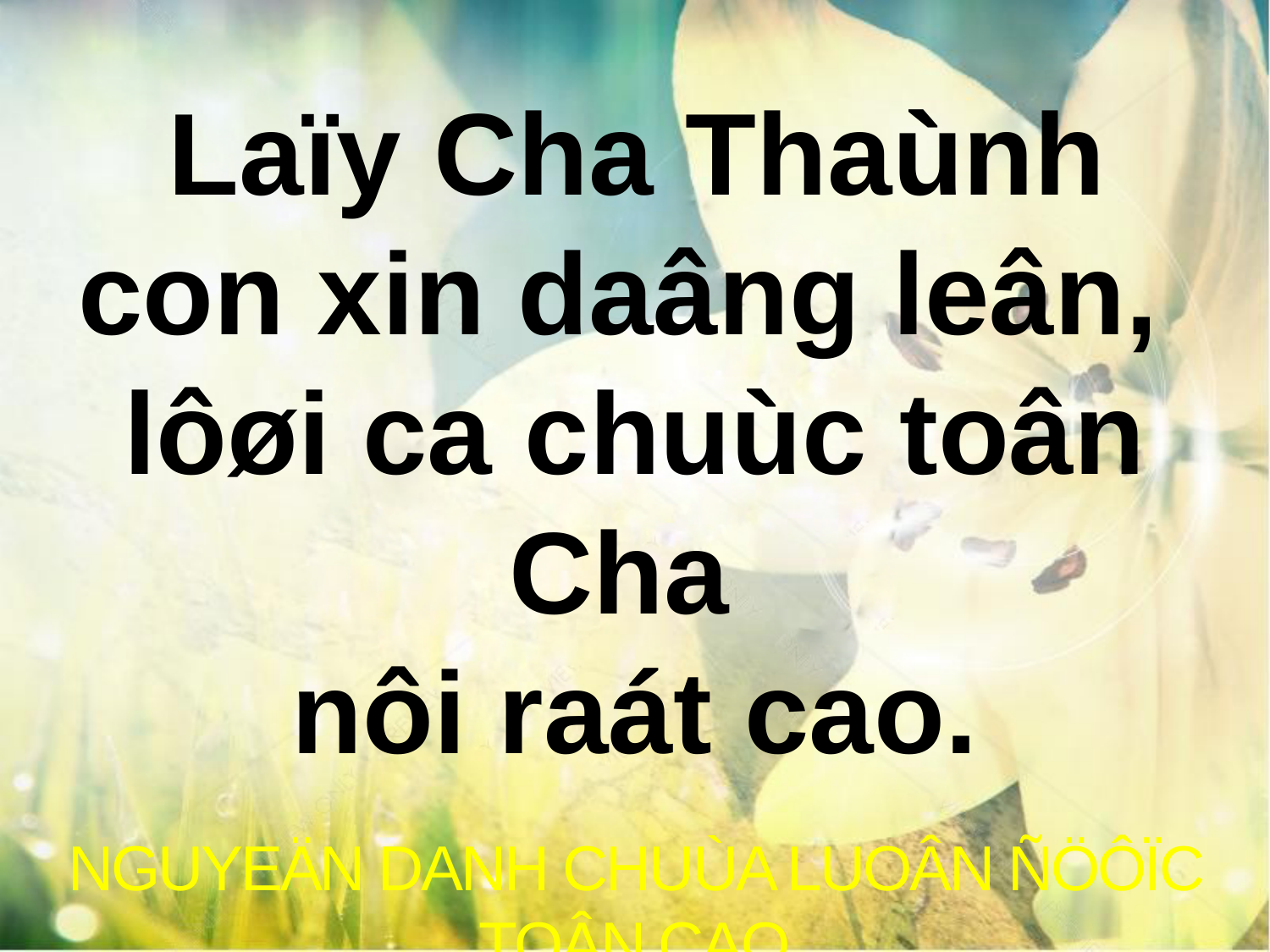

Laïy Cha Thaùnh
con xin daâng leân,
lôøi ca chuùc toân Cha
nôi raát cao.
NGUYEÄN DANH CHUÙA LUOÂN ÑÖÔÏC TOÂN CAO